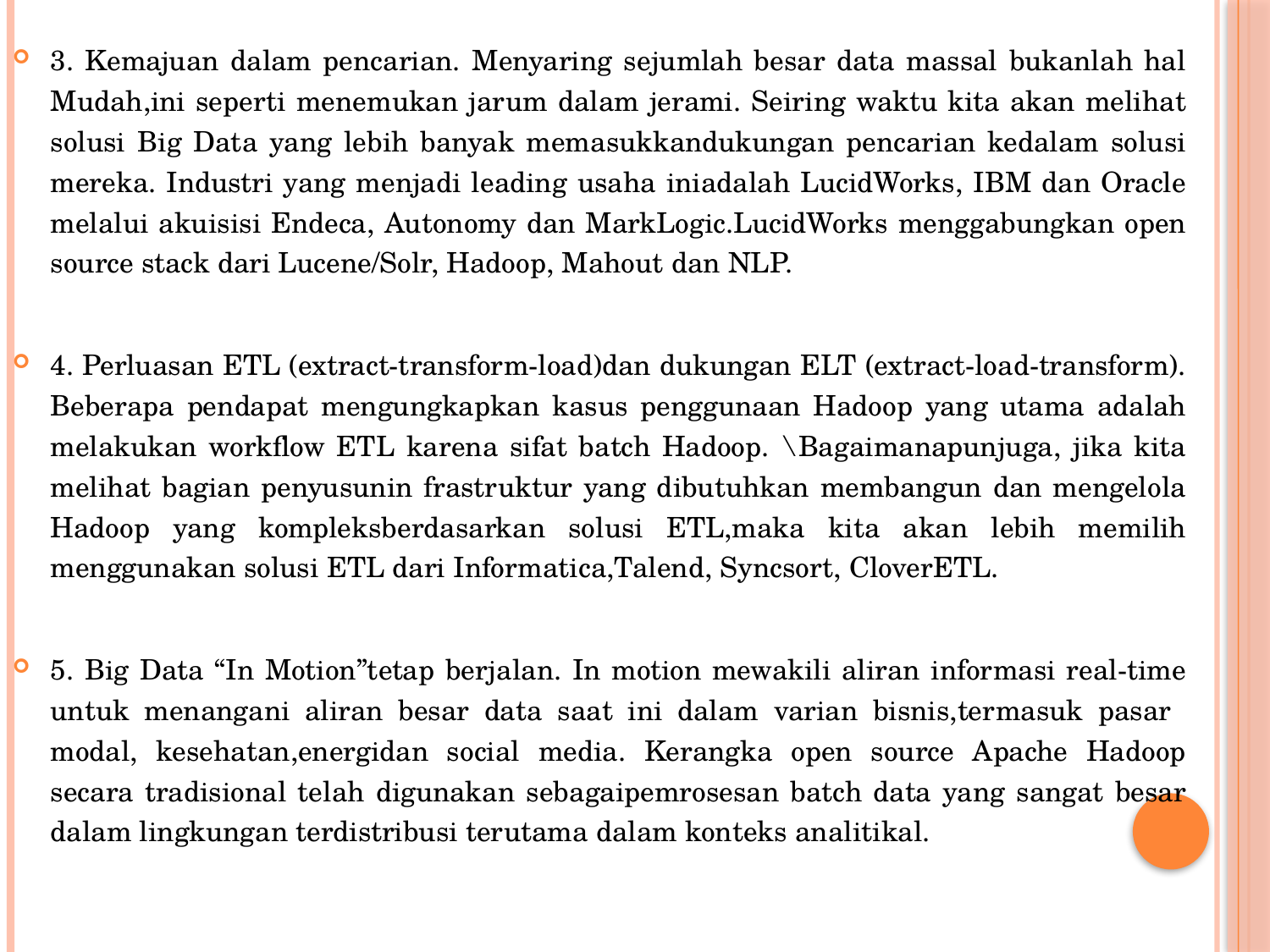

3. Kemajuan dalam pencarian.  Menyaring sejumlah besar data massal bukanlah hal Mudah,ini seperti menemukan jarum dalam jerami. Seiring waktu kita akan melihat solusi Big Data yang lebih banyak memasukkandukungan pencarian kedalam solusi mereka. Industri yang menjadi leading usaha ini adalah LucidWorks, IBM dan Oracle melalui akuisisi Endeca, Autonomy dan MarkLogic.LucidWorks menggabungkan open source stack  dari Lucene/Solr, Hadoop, Mahout dan NLP.

4. Perluasan ETL (extract-transform-load)dan dukungan ELT (extract-load-transform). Beberapa pendapat mengungkapkan kasus penggunaan Hadoop yang utama adalah melakukan workflow ETL karena sifat batch Hadoop. \ Bagaimanapunjuga, jika kita melihat bagian penyusunin frastruktur yang dibutuhkan membangun dan mengelola Hadoop yang kompleks berdasarkan solusi ETL,maka kita akan lebih memilih menggunakan solusi ETL dari Informatica,Talend, Syncsort, CloverETL.

5. Big Data “In Motion”tetap berjalan.  In motion mewakili aliran informasi real-time untuk menangani aliran besar data saat ini dalam varian bisnis,termasuk pasar  modal, kesehatan,energidan social media. Kerangka open source Apache Hadoop secara tradisional telah digunakan sebagai pemrosesan batch data yang sangat besar dalam lingkungan terdistribusi terutama dalam konteks analitikal.